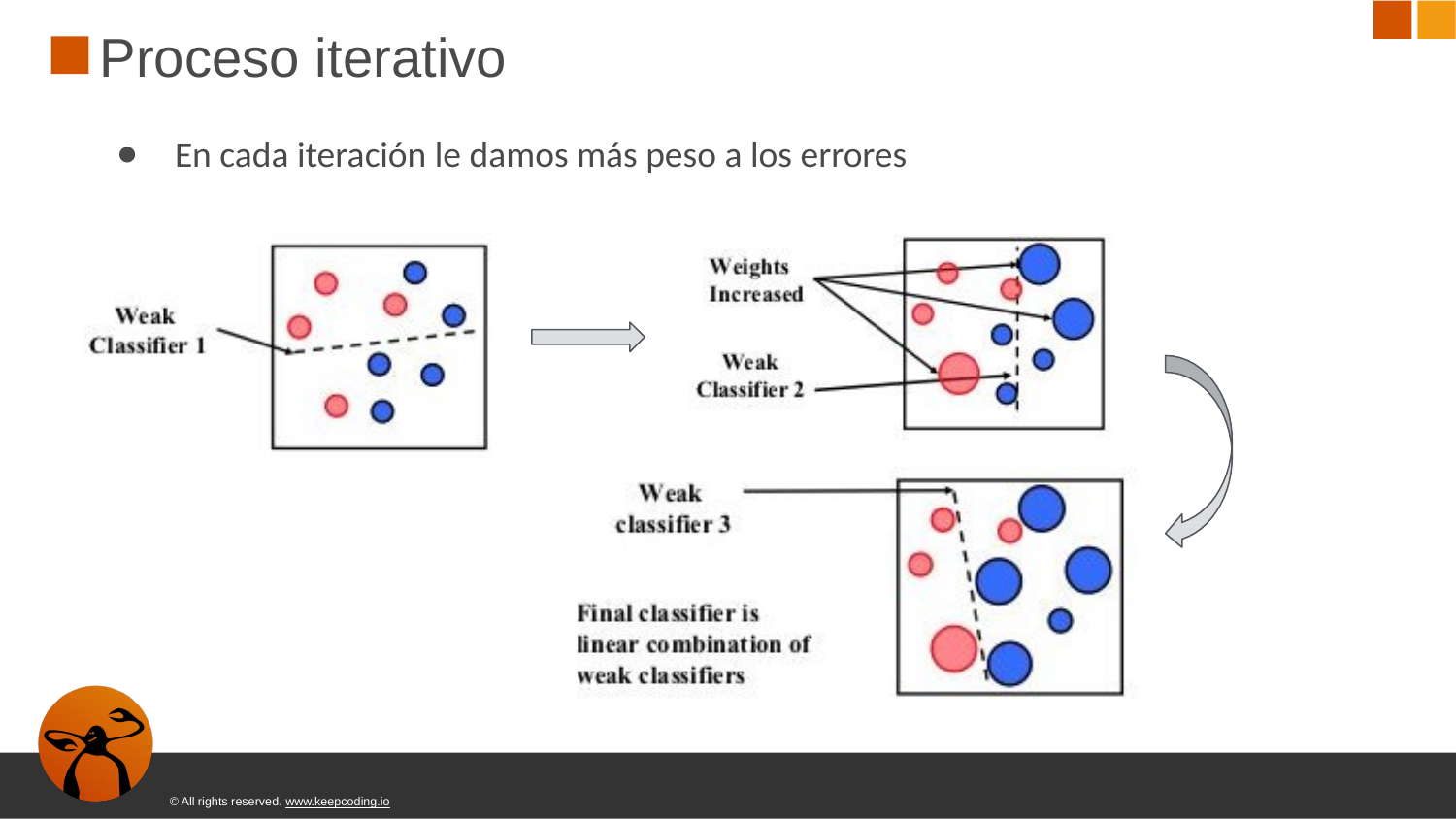

# Proceso iterativo
En cada iteración le damos más peso a los errores

© All rights reserved. www.keepcoding.io